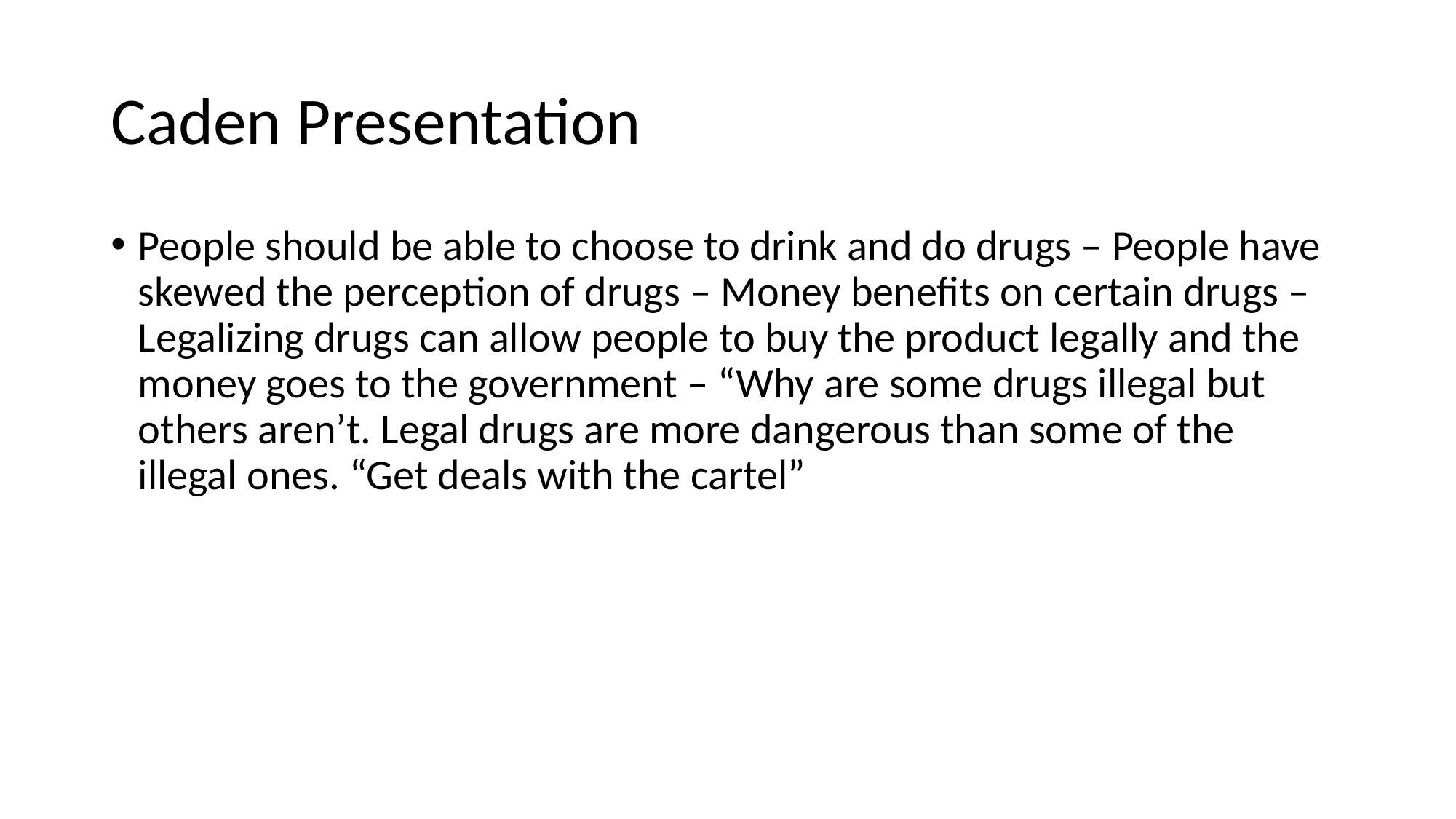

# Caden Presentation
People should be able to choose to drink and do drugs – People have skewed the perception of drugs – Money benefits on certain drugs – Legalizing drugs can allow people to buy the product legally and the money goes to the government – “Why are some drugs illegal but others aren’t. Legal drugs are more dangerous than some of the illegal ones. “Get deals with the cartel”